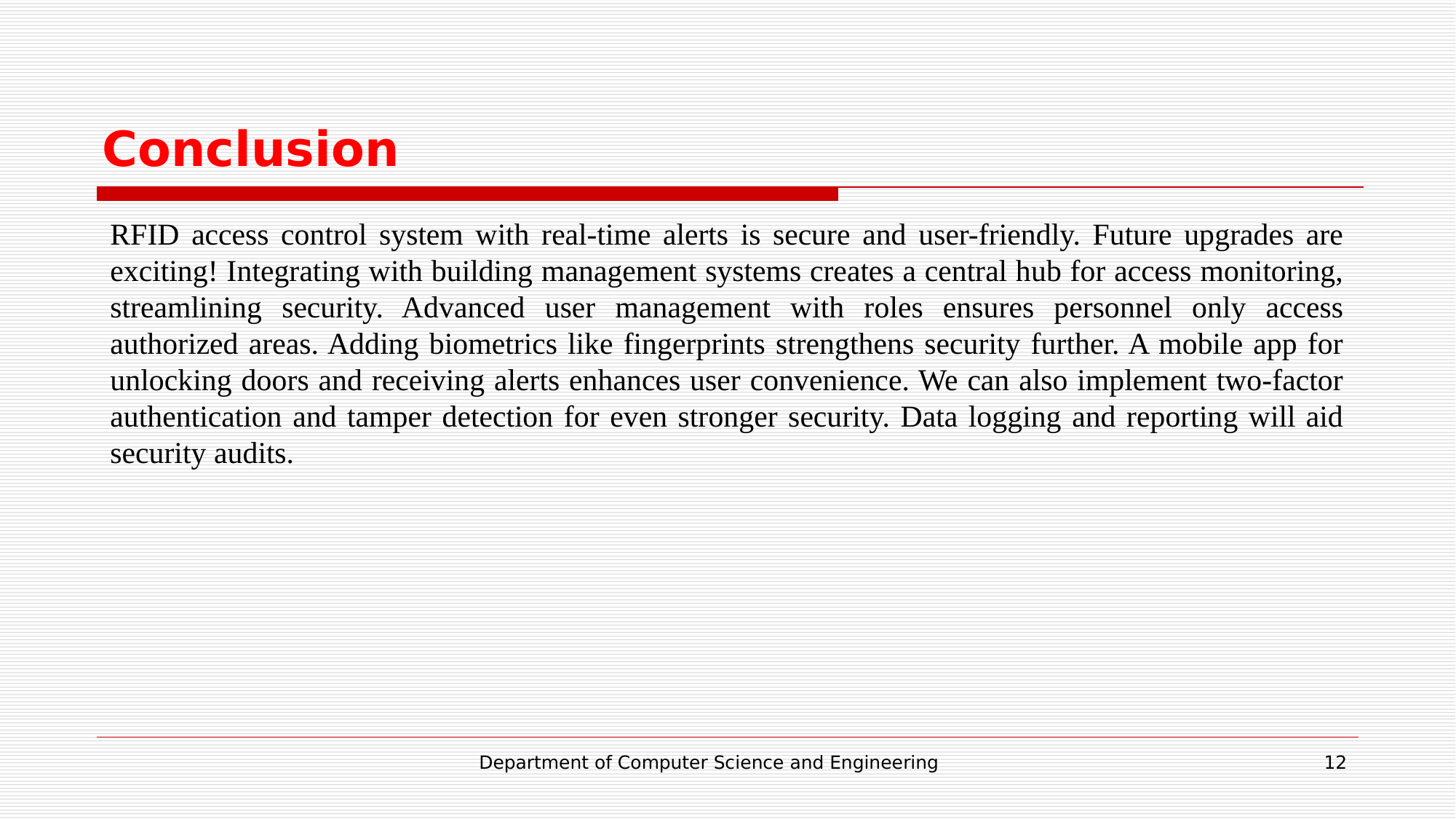

# Conclusion
RFID access control system with real-time alerts is secure and user-friendly. Future upgrades are exciting! Integrating with building management systems creates a central hub for access monitoring, streamlining security. Advanced user management with roles ensures personnel only access authorized areas. Adding biometrics like fingerprints strengthens security further. A mobile app for unlocking doors and receiving alerts enhances user convenience. We can also implement two-factor authentication and tamper detection for even stronger security. Data logging and reporting will aid security audits.
Department of Computer Science and Engineering
12